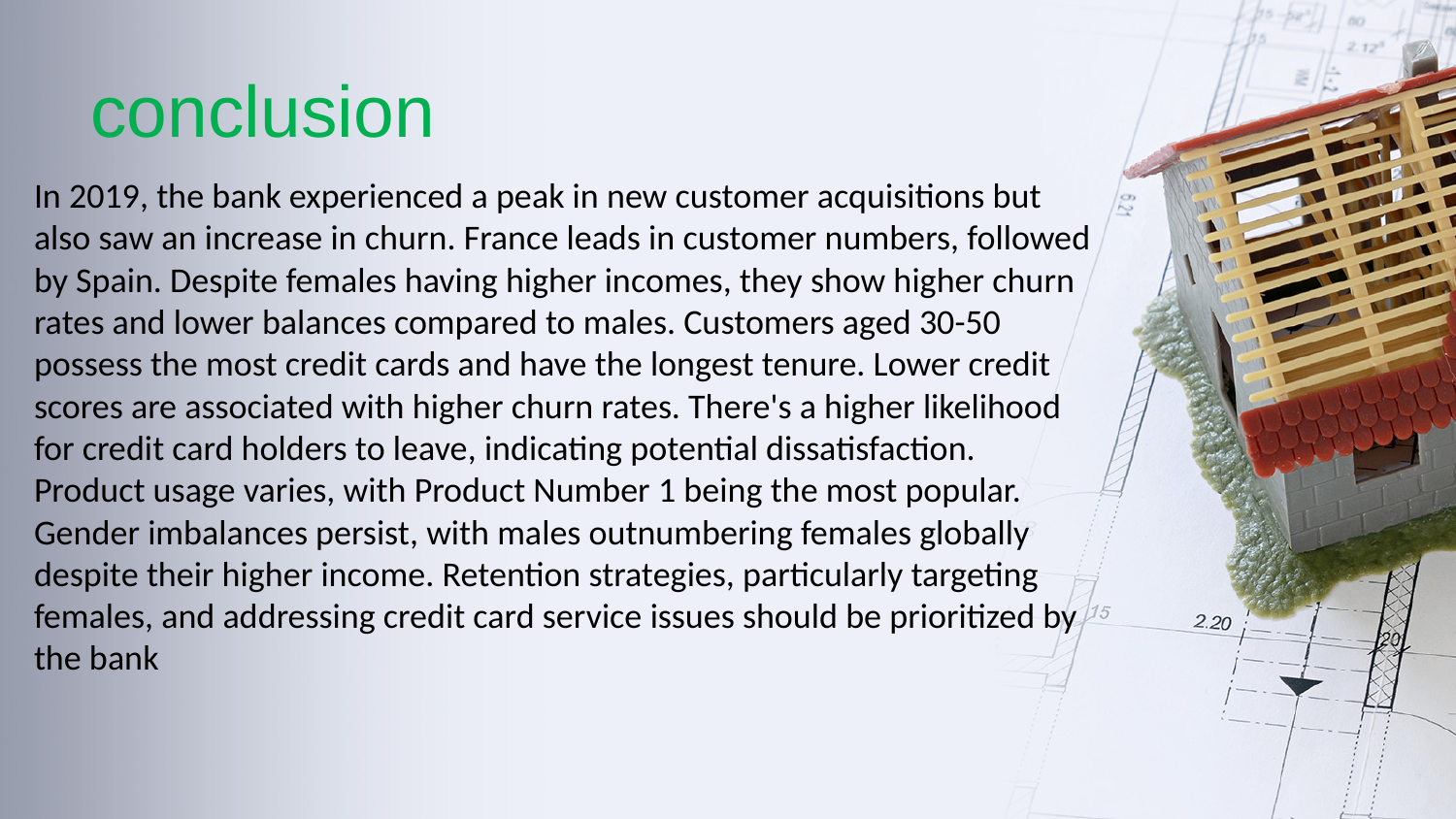

# conclusion
In 2019, the bank experienced a peak in new customer acquisitions but also saw an increase in churn. France leads in customer numbers, followed by Spain. Despite females having higher incomes, they show higher churn rates and lower balances compared to males. Customers aged 30-50 possess the most credit cards and have the longest tenure. Lower credit scores are associated with higher churn rates. There's a higher likelihood for credit card holders to leave, indicating potential dissatisfaction. Product usage varies, with Product Number 1 being the most popular. Gender imbalances persist, with males outnumbering females globally despite their higher income. Retention strategies, particularly targeting females, and addressing credit card service issues should be prioritized by the bank